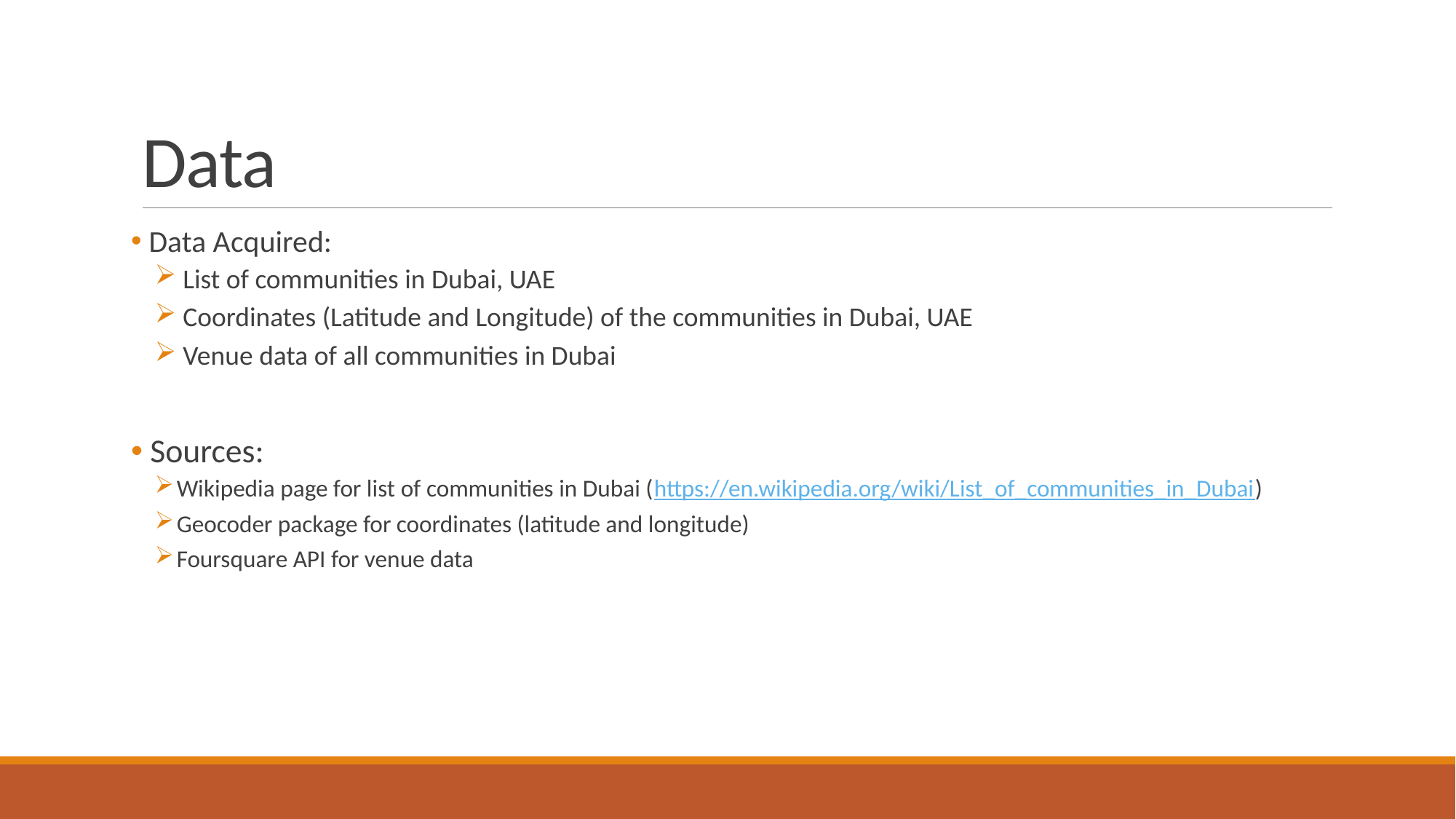

# Data
 Data Acquired:
 List of communities in Dubai, UAE
 Coordinates (Latitude and Longitude) of the communities in Dubai, UAE
 Venue data of all communities in Dubai

 Sources:
Wikipedia page for list of communities in Dubai (https://en.wikipedia.org/wiki/List_of_communities_in_Dubai)
Geocoder package for coordinates (latitude and longitude)
Foursquare API for venue data